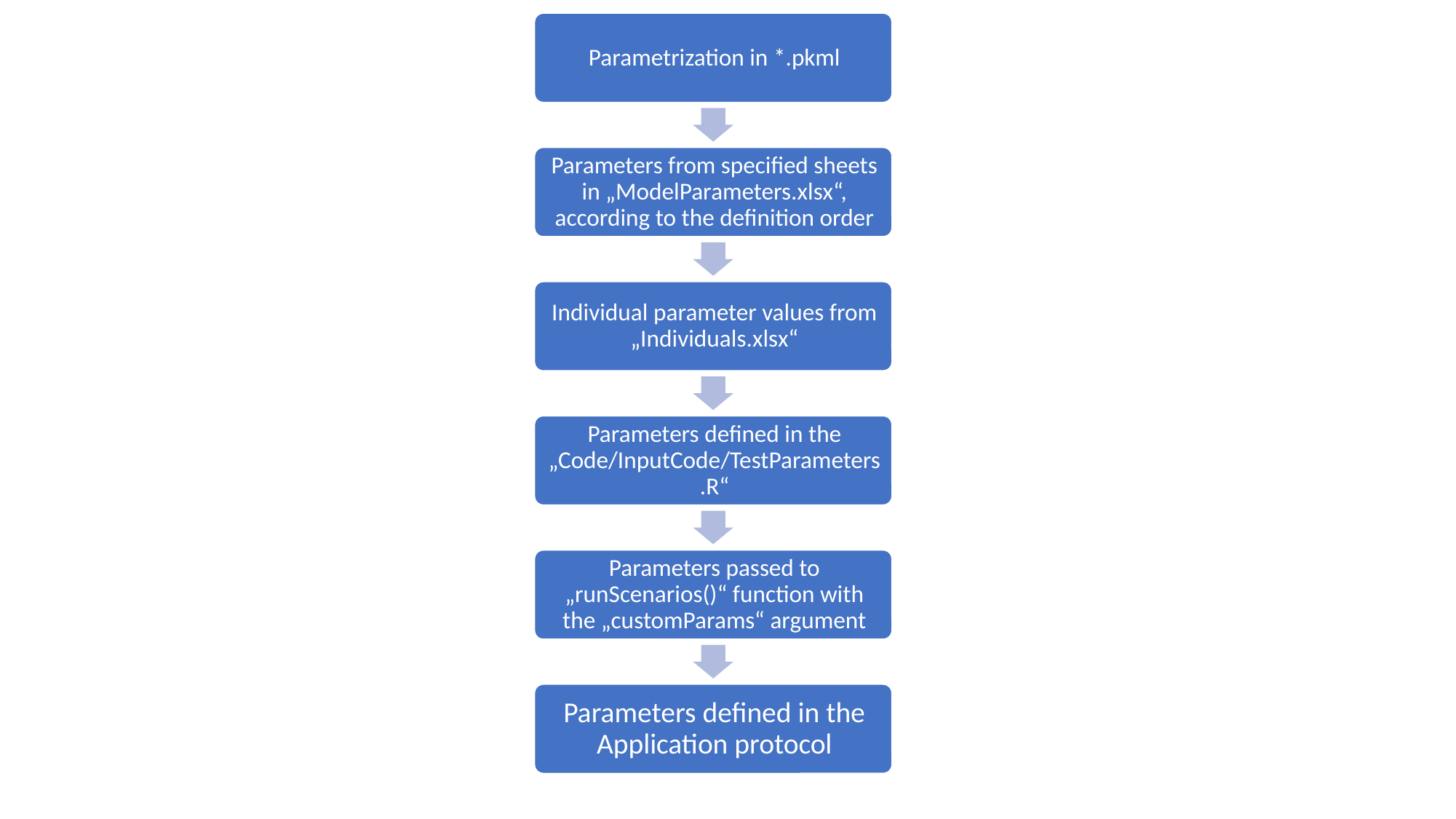

Parametrization in *.pkml

Parameters from specified sheets in „ModelParameters.xlsx“, according to the definition order

Individual parameter values from „Individuals.xlsx“

Parameters defined in the „Code/InputCode/TestParameters.R“

Parameters passed to „runScenarios()“ function with the „customParams“ argument

Parameters defined in the Application protocol